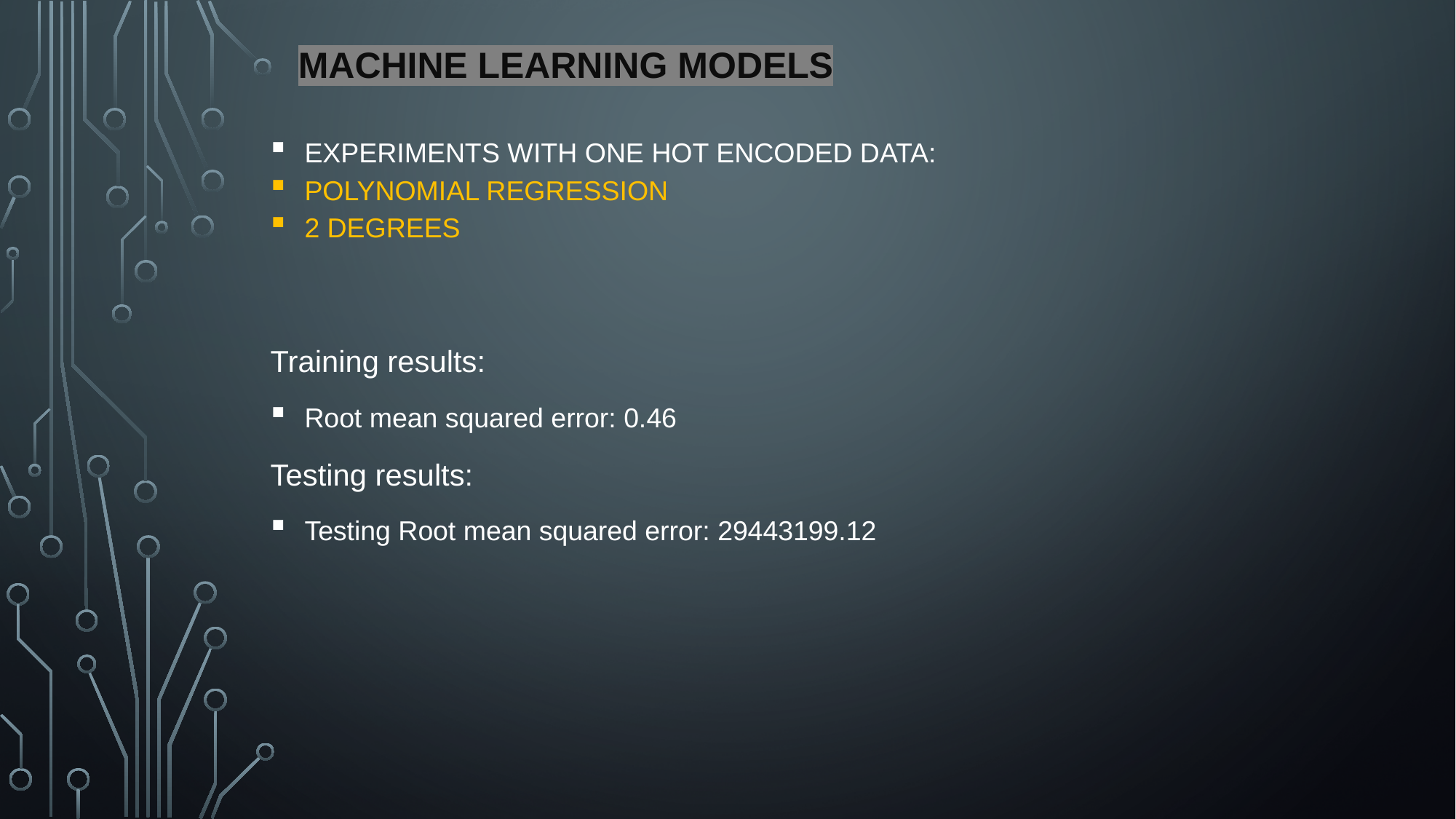

# Machine Learning Models
Experiments with One Hot Encoded data:
Polynomial regression
2 degrees

Training results:
Root mean squared error: 0.46
Testing results:
Testing Root mean squared error: 29443199.12